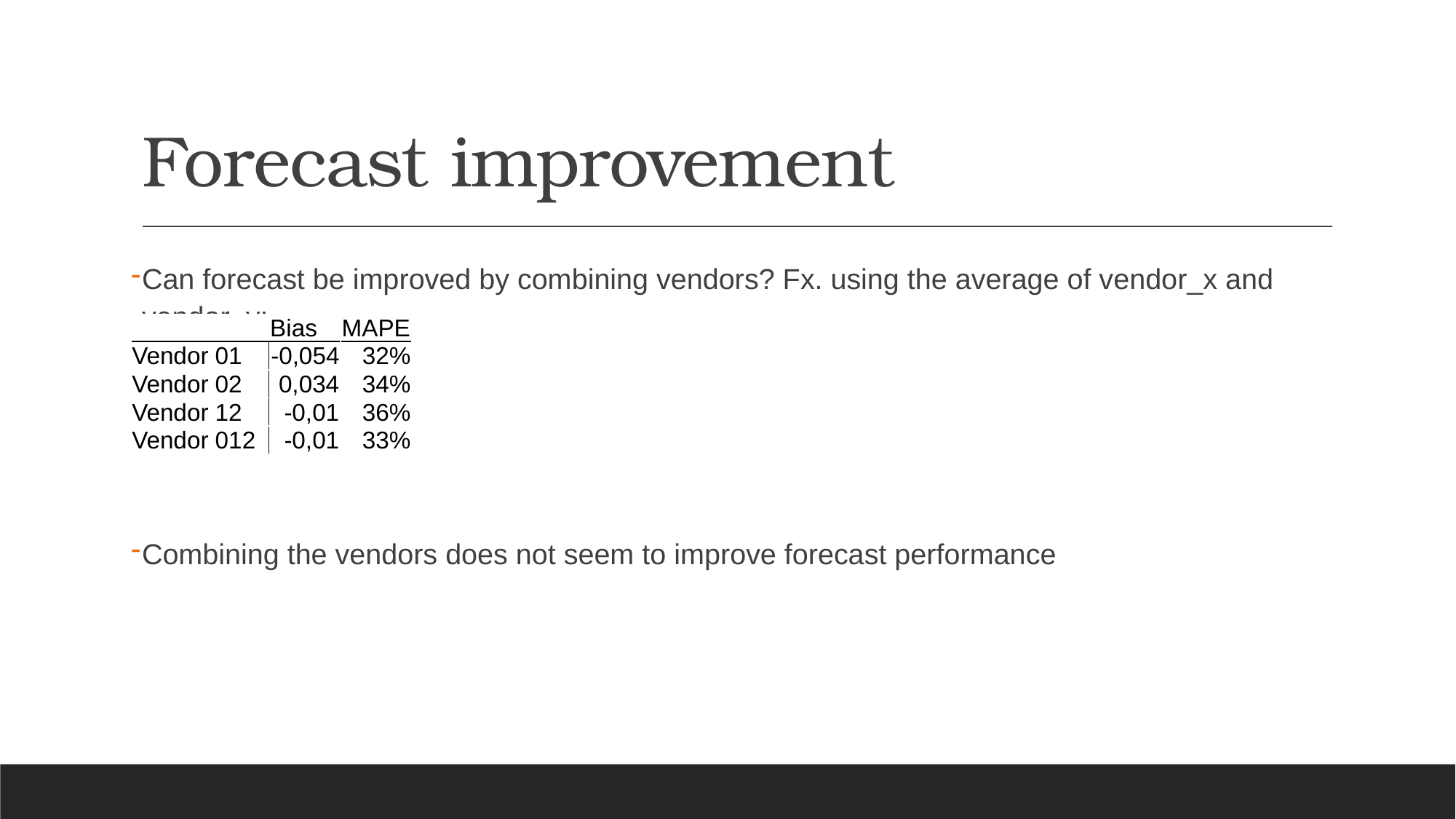

# Forecast improvement
Can forecast be improved by combining vendors? Fx. using the average of vendor_x and vendor_y:

Combining the vendors does not seem to improve forecast performance

|  | Bias | MAPE |
| --- | --- | --- |
| Vendor 01 | -0,054 | 32% |
| Vendor 02 | 0,034 | 34% |
| Vendor 12 | -0,01 | 36% |
| Vendor 012 | -0,01 | 33% |